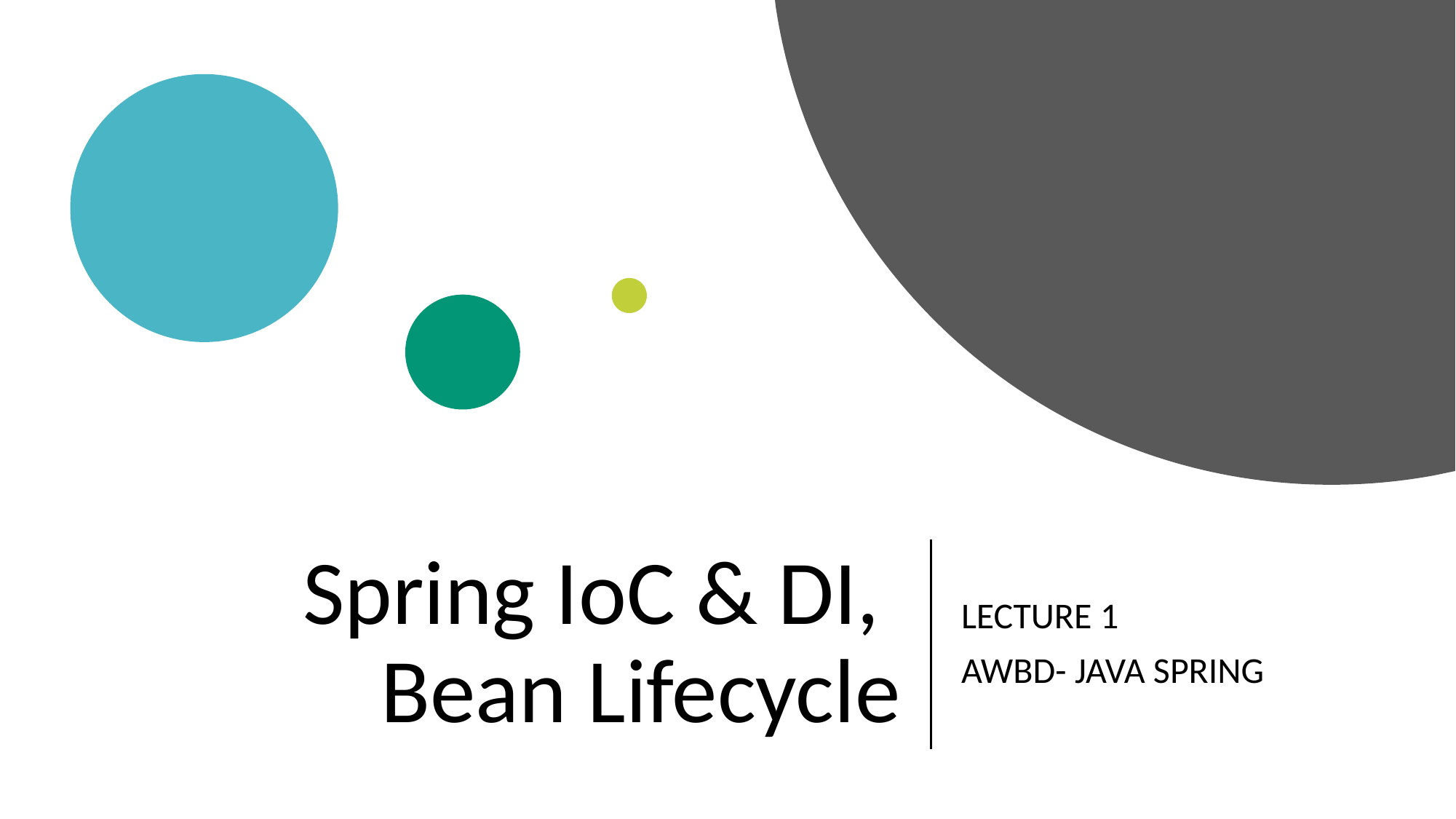

# Spring IoC & DI, Bean Lifecycle
LECTURE 1
AWBD- JAVA SPRING